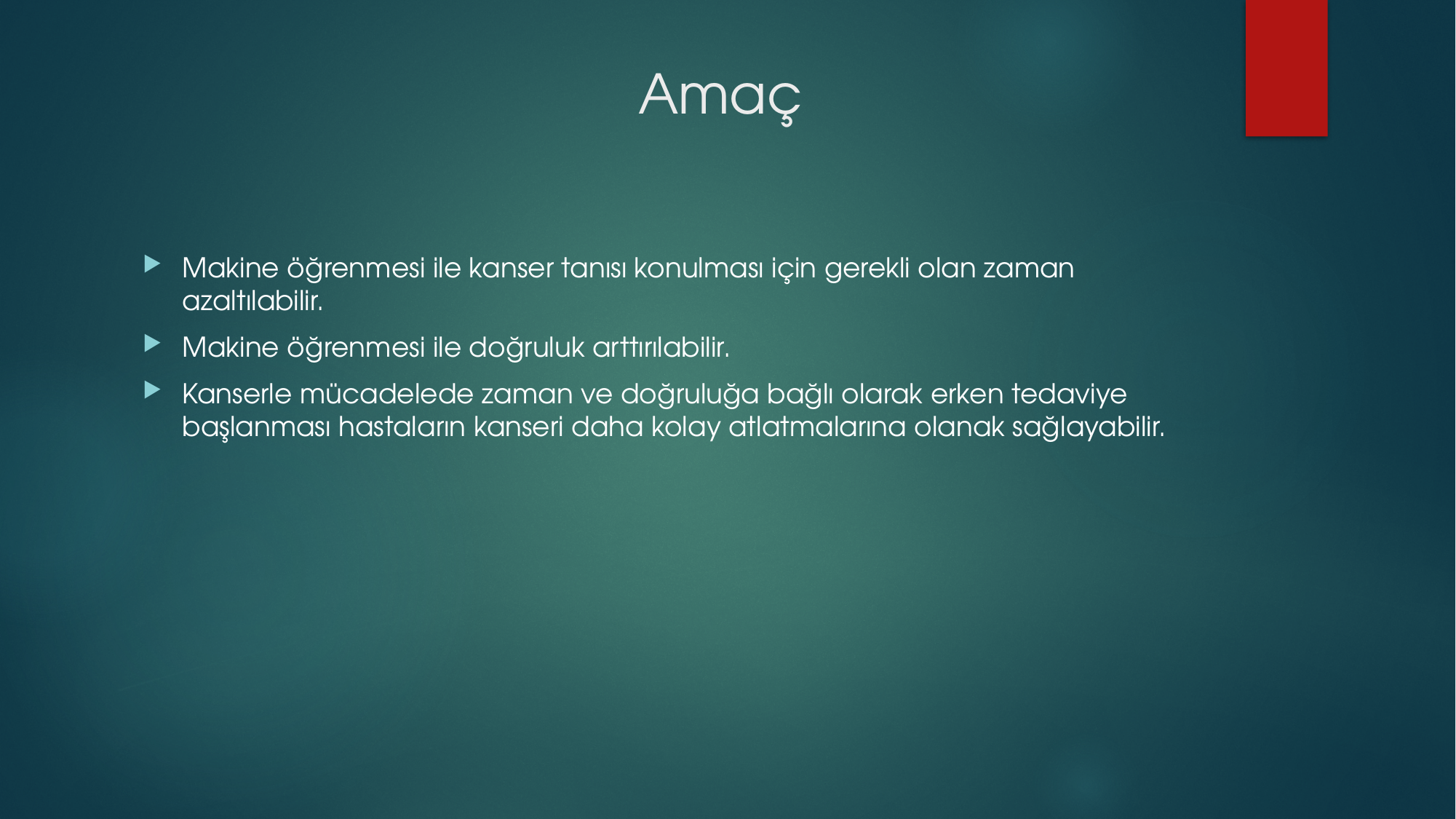

# Amaç
Makine öğrenmesi ile kanser tanısı konulması için gerekli olan zaman azaltılabilir.
Makine öğrenmesi ile doğruluk arttırılabilir.
Kanserle mücadelede zaman ve doğruluğa bağlı olarak erken tedaviye başlanması hastaların kanseri daha kolay atlatmalarına olanak sağlayabilir.